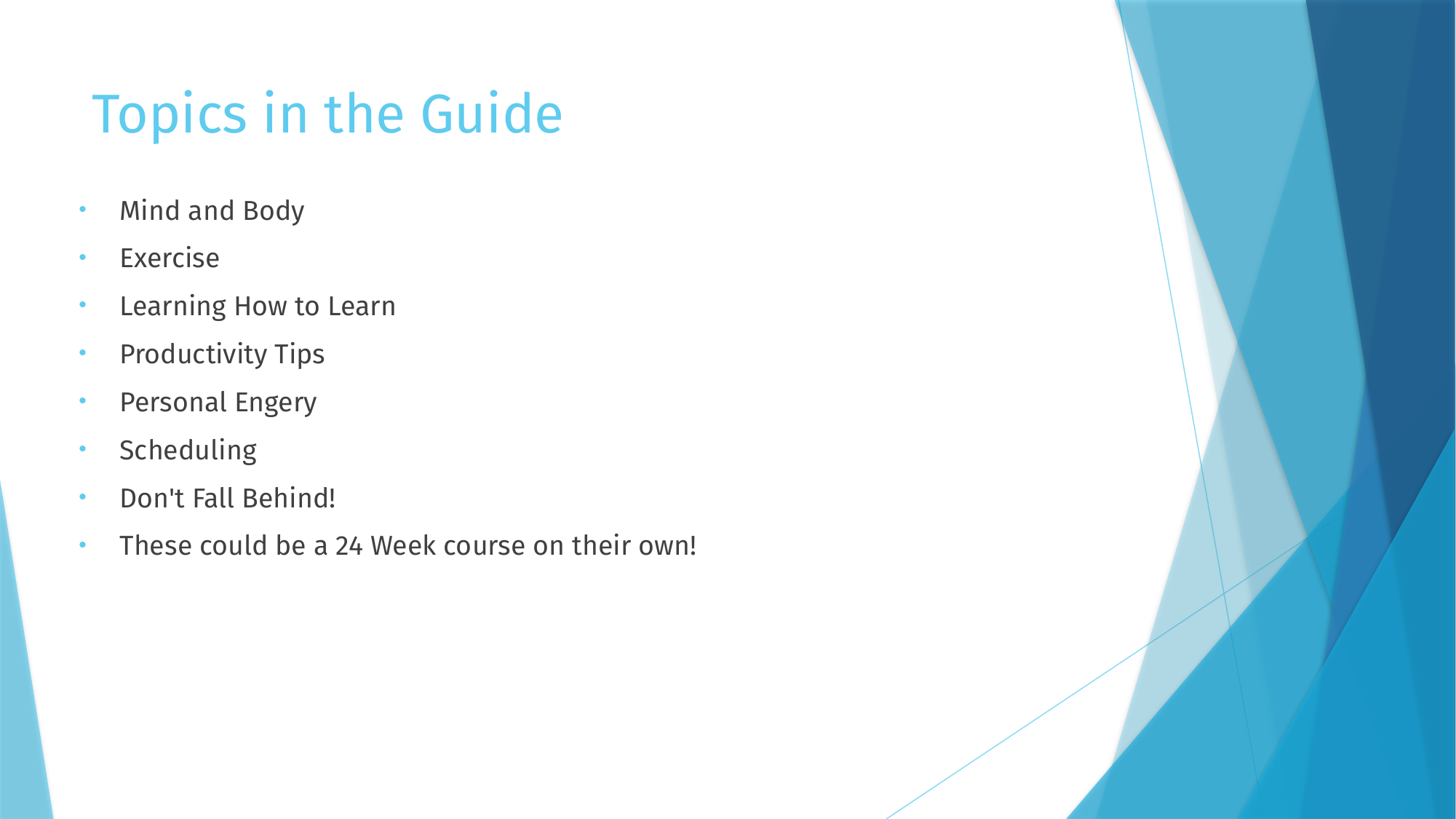

# Topics in the Guide
Mind and Body
Exercise
Learning How to Learn
Productivity Tips
Personal Engery
Scheduling
Don't Fall Behind!
These could be a 24 Week course on their own!